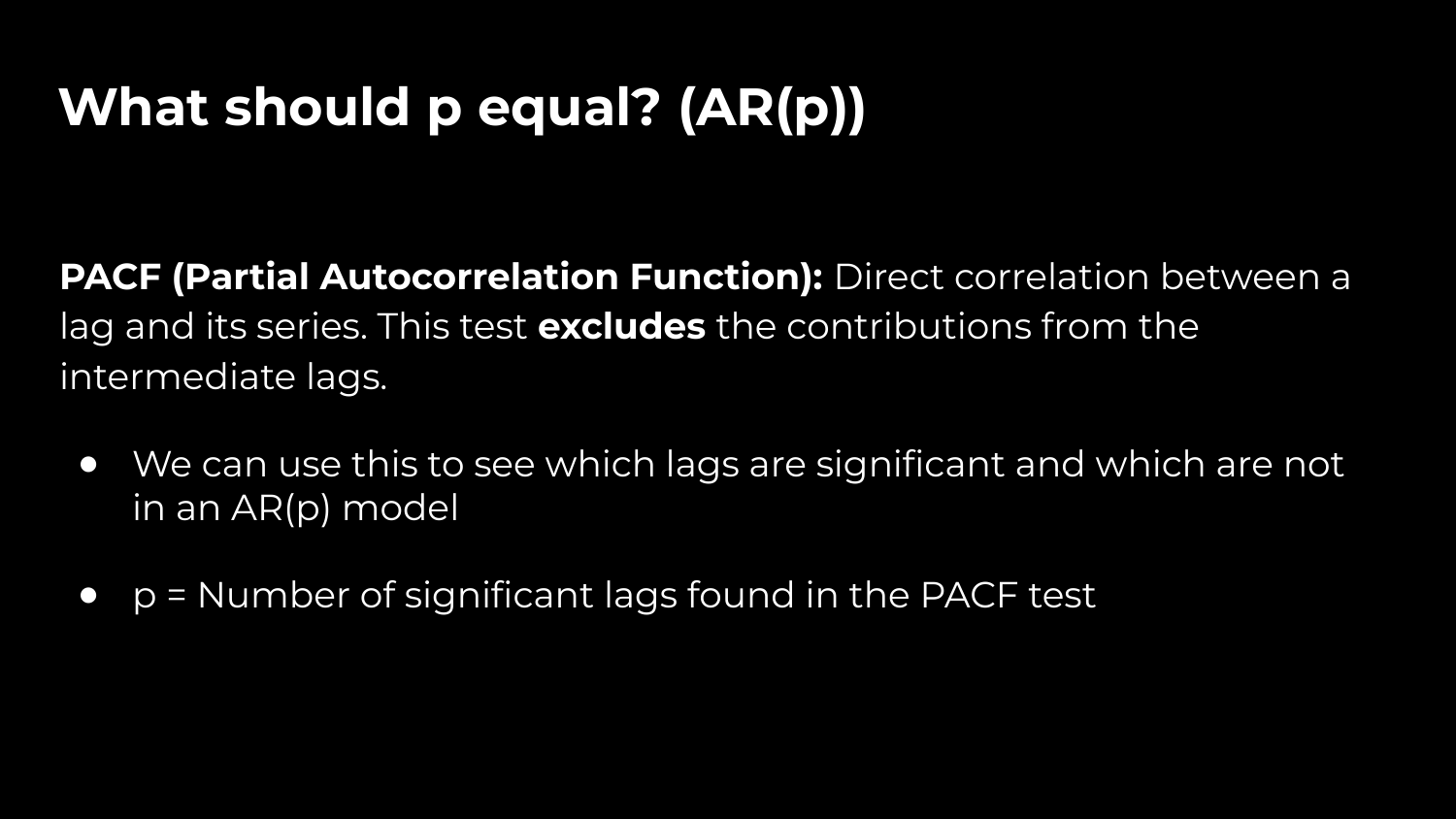

What should p equal? (AR(p))
PACF (Partial Autocorrelation Function): Direct correlation between a lag and its series. This test excludes the contributions from the intermediate lags.

We can use this to see which lags are significant and which are not in an AR(p) model

p = Number of significant lags found in the PACF test